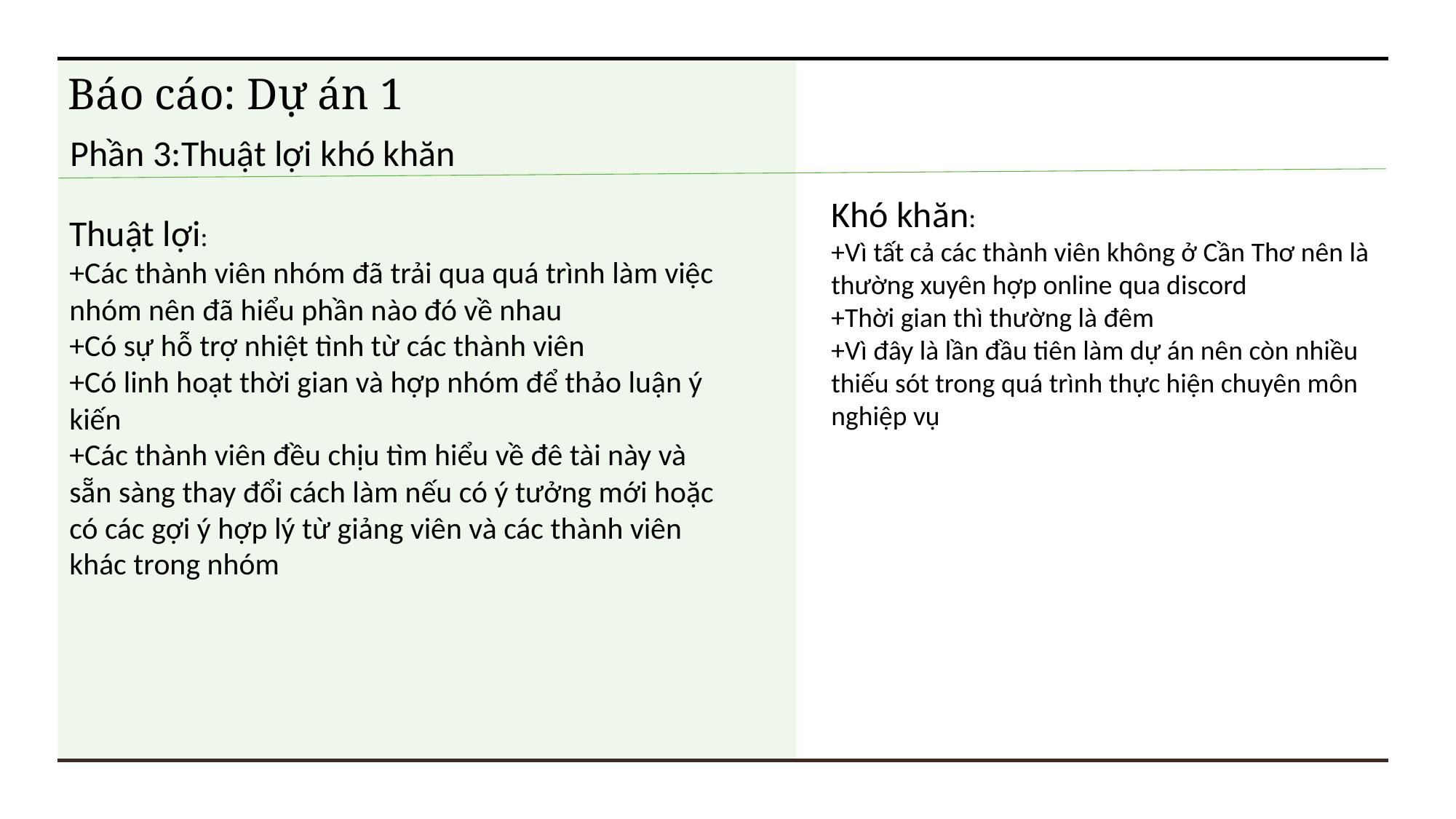

Báo cáo: Dự án 1

Phần 3:Thuật lợi khó khăn
Khó khăn:
+Vì tất cả các thành viên không ở Cần Thơ nên là thường xuyên hợp online qua discord
+Thời gian thì thường là đêm
+Vì đây là lần đầu tiên làm dự án nên còn nhiều thiếu sót trong quá trình thực hiện chuyên môn nghiệp vụ

Thuật lợi:
+Các thành viên nhóm đã trải qua quá trình làm việc nhóm nên đã hiểu phần nào đó về nhau
+Có sự hỗ trợ nhiệt tình từ các thành viên
+Có linh hoạt thời gian và hợp nhóm để thảo luận ý kiến
+Các thành viên đều chịu tìm hiểu về đê tài này và sẵn sàng thay đổi cách làm nếu có ý tưởng mới hoặc có các gợi ý hợp lý từ giảng viên và các thành viên khác trong nhóm